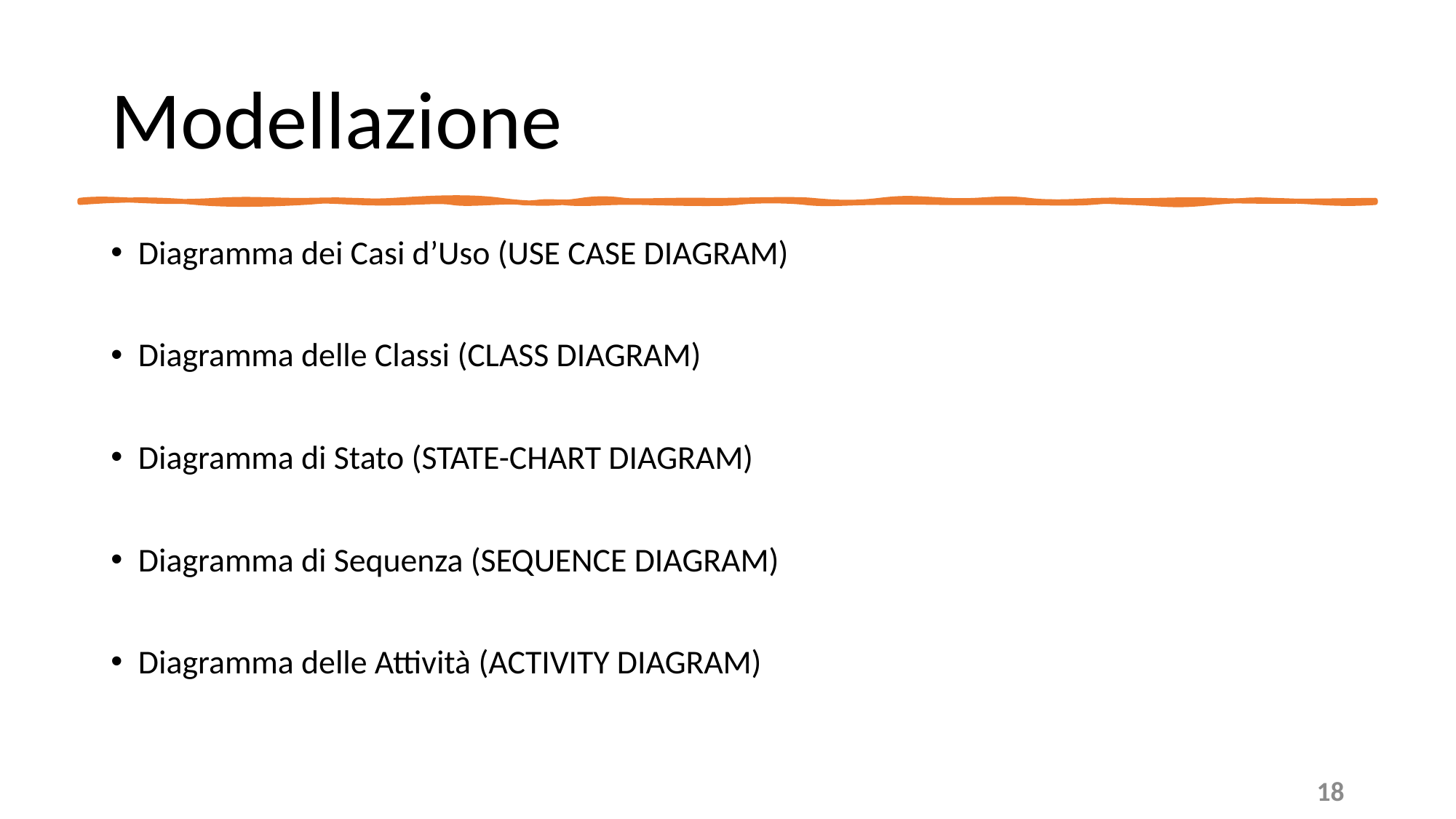

# Modellazione

Diagramma dei Casi d’Uso (USE CASE DIAGRAM)

Diagramma delle Classi (CLASS DIAGRAM)

Diagramma di Stato (STATE-CHART DIAGRAM)

Diagramma di Sequenza (SEQUENCE DIAGRAM)

Diagramma delle Attività (ACTIVITY DIAGRAM)

18